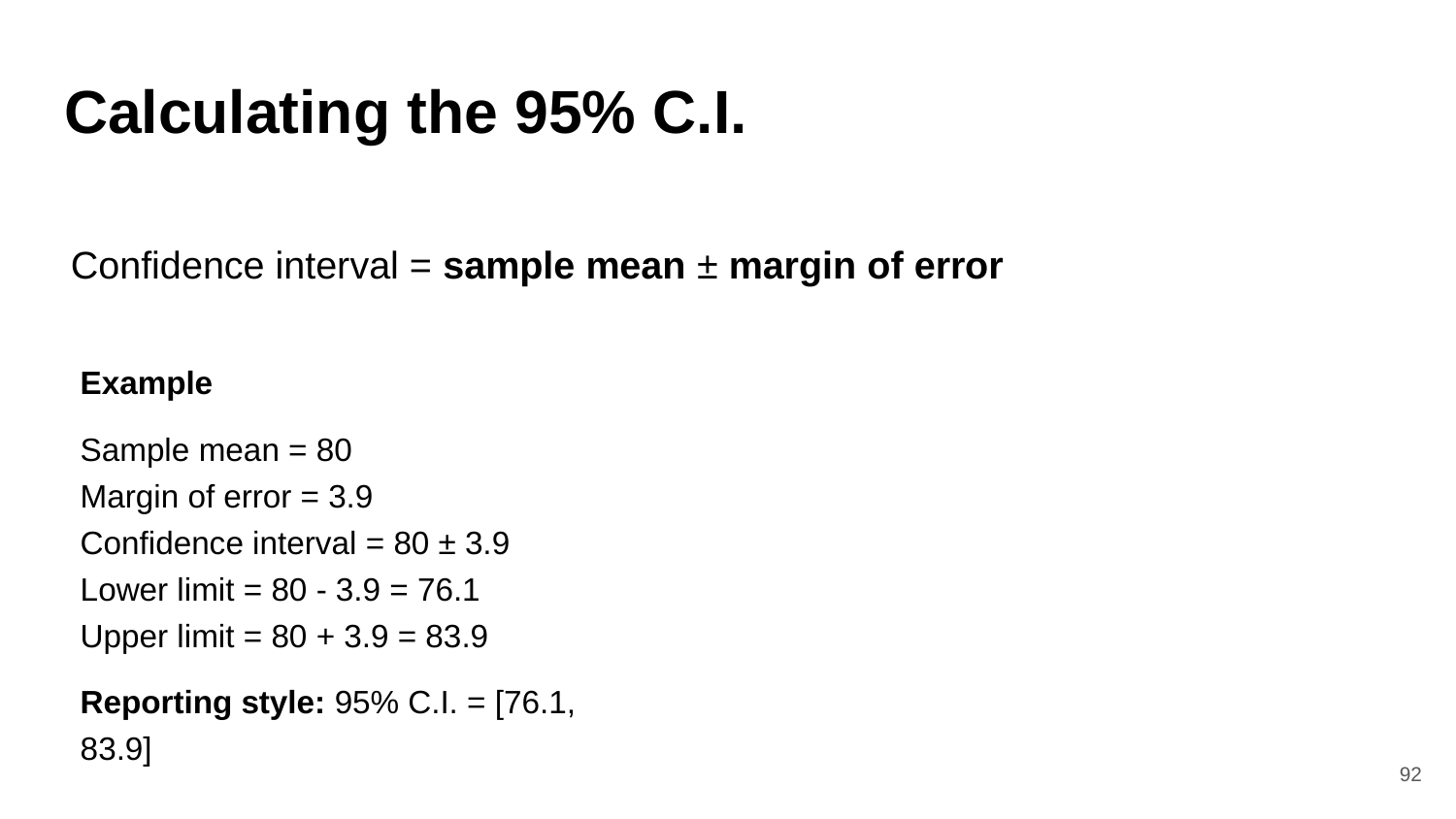

# Calculating the 95% C.I.
Confidence interval = sample mean ± margin of error
Example
Sample mean = 80
Margin of error = 3.9
Confidence interval = 80 ± 3.9
Lower limit = 80 - 3.9 = 76.1
Upper limit = 80 + 3.9 = 83.9
Reporting style: 95% C.I. = [76.1, 83.9]
92